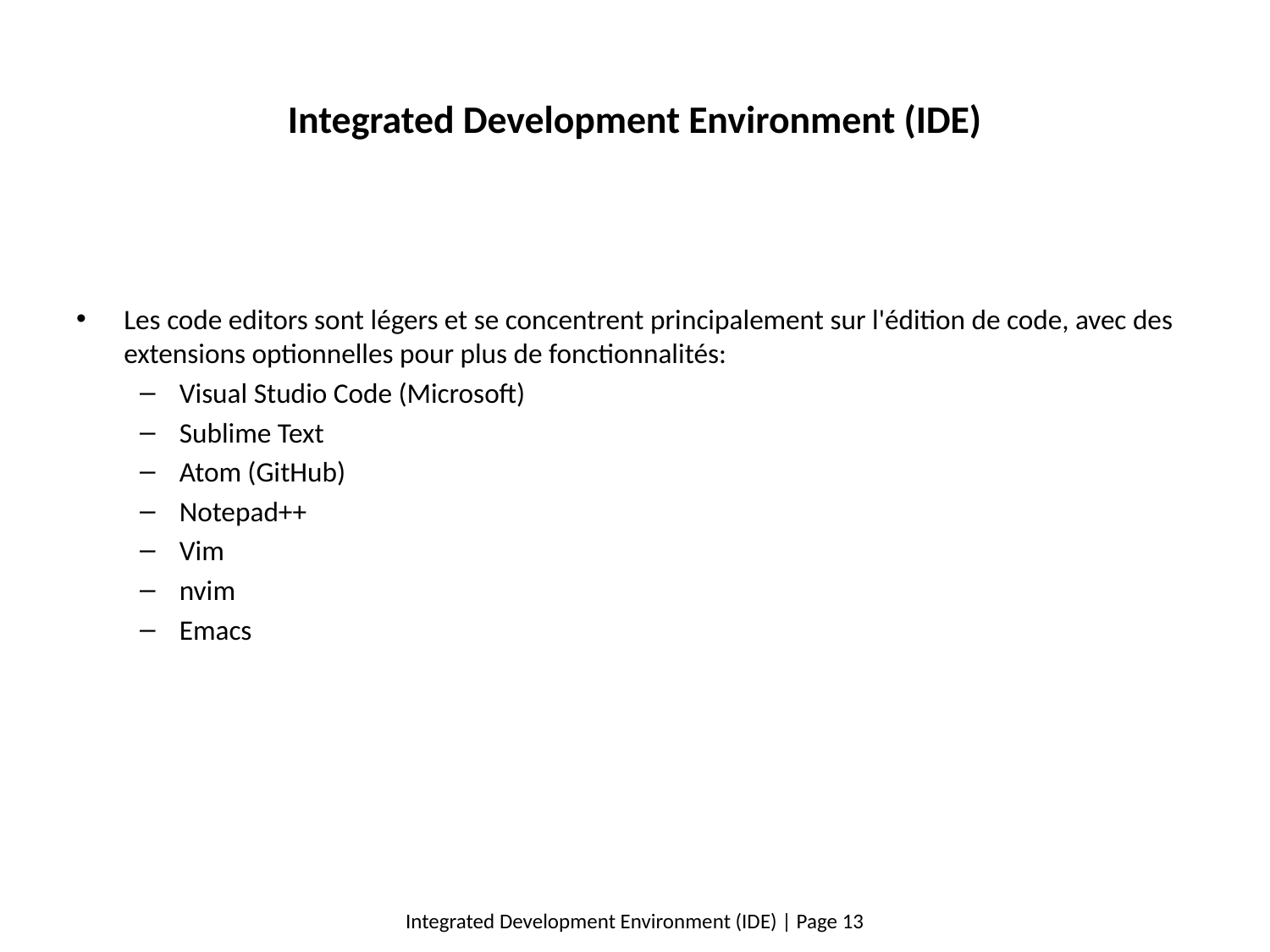

# Integrated Development Environment (IDE)

Les code editors sont légers et se concentrent principalement sur l'édition de code, avec des extensions optionnelles pour plus de fonctionnalités:
Visual Studio Code (Microsoft)
Sublime Text
Atom (GitHub)
Notepad++
Vim
nvim
Emacs

Integrated Development Environment (IDE) | Page 13